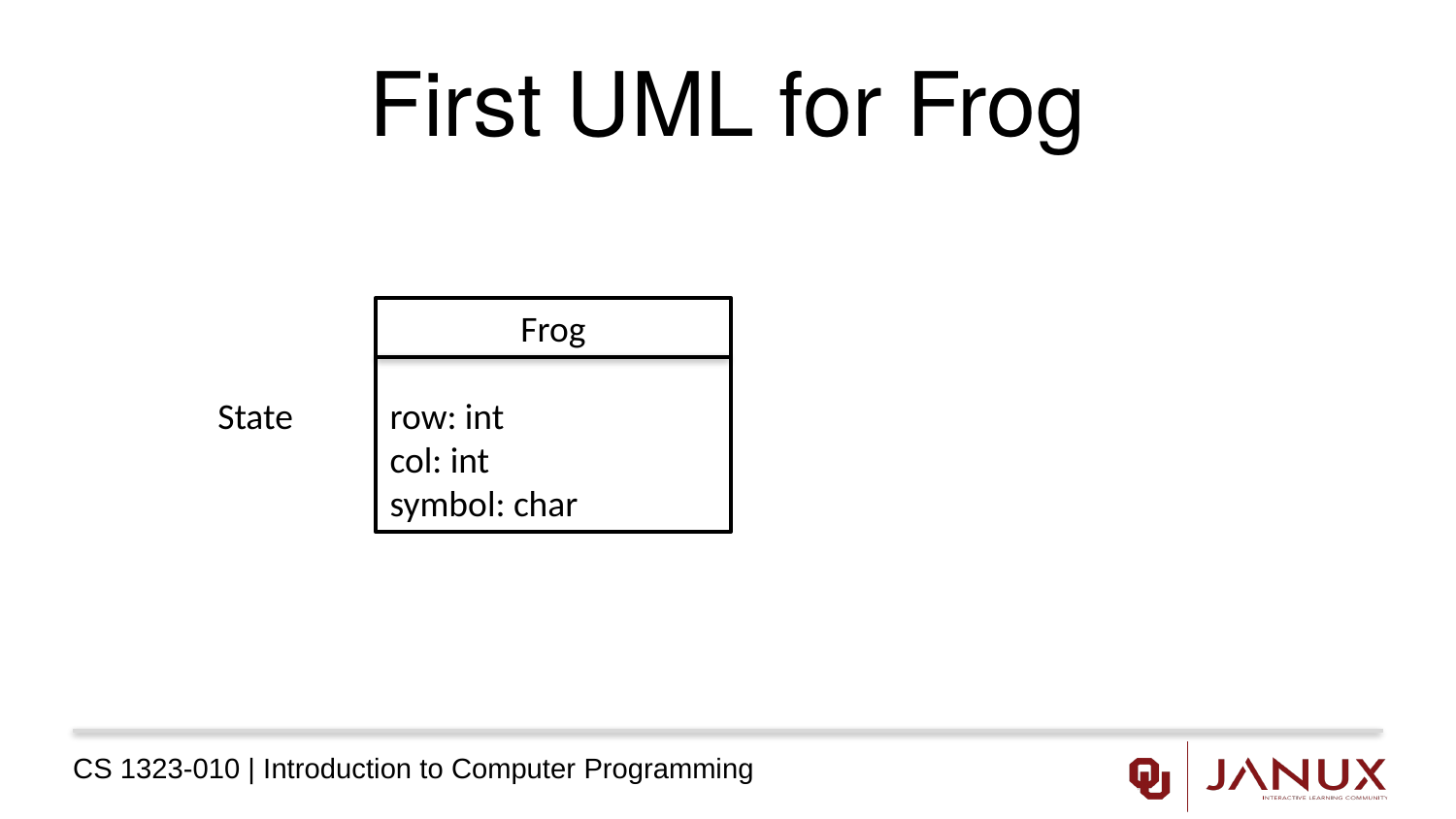

# First UML for Frog
Frog

row: int
col: int
symbol: char
State